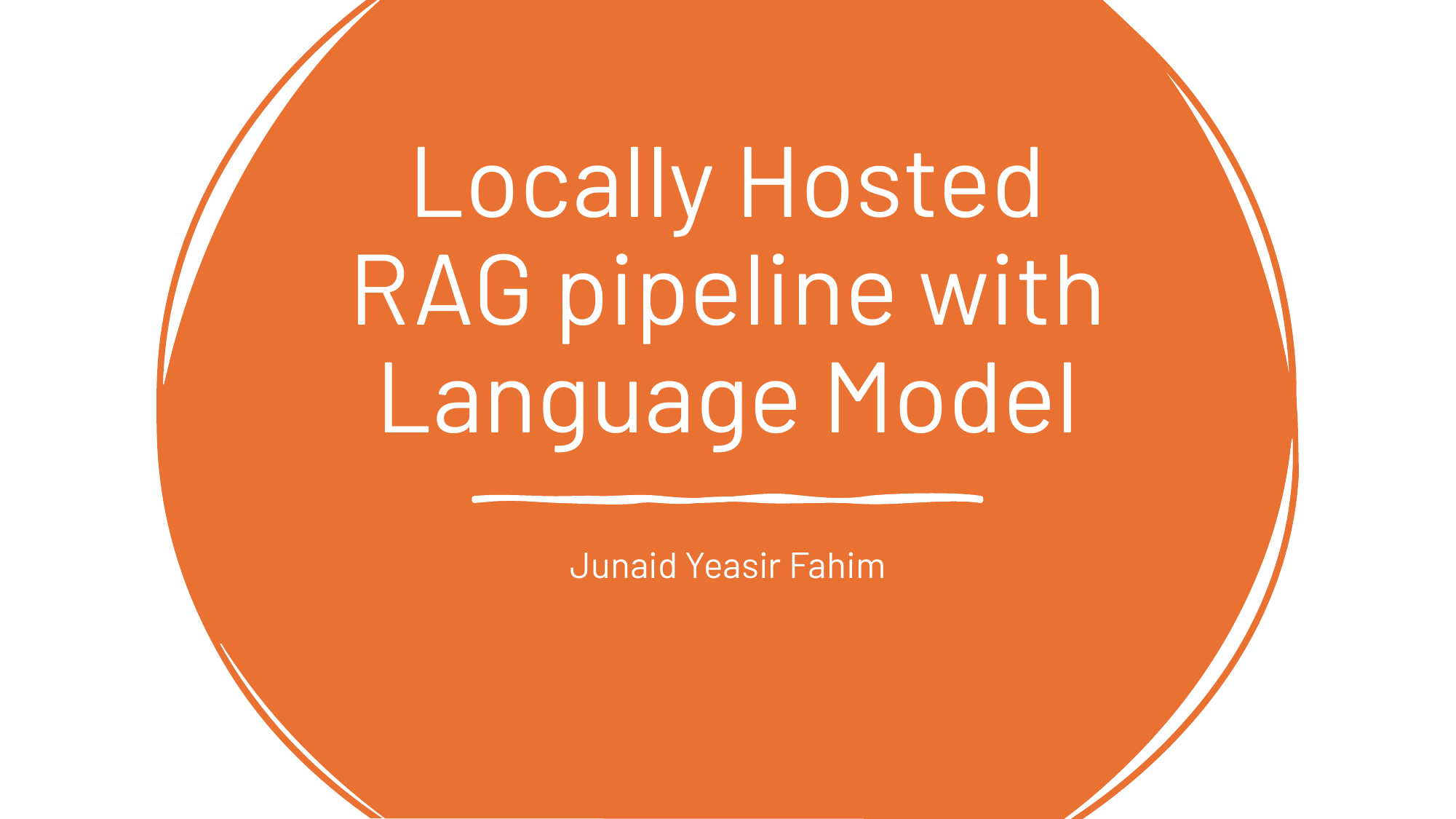

# Locally Hosted RAG pipeline with Language Model

Junaid Yeasir Fahim